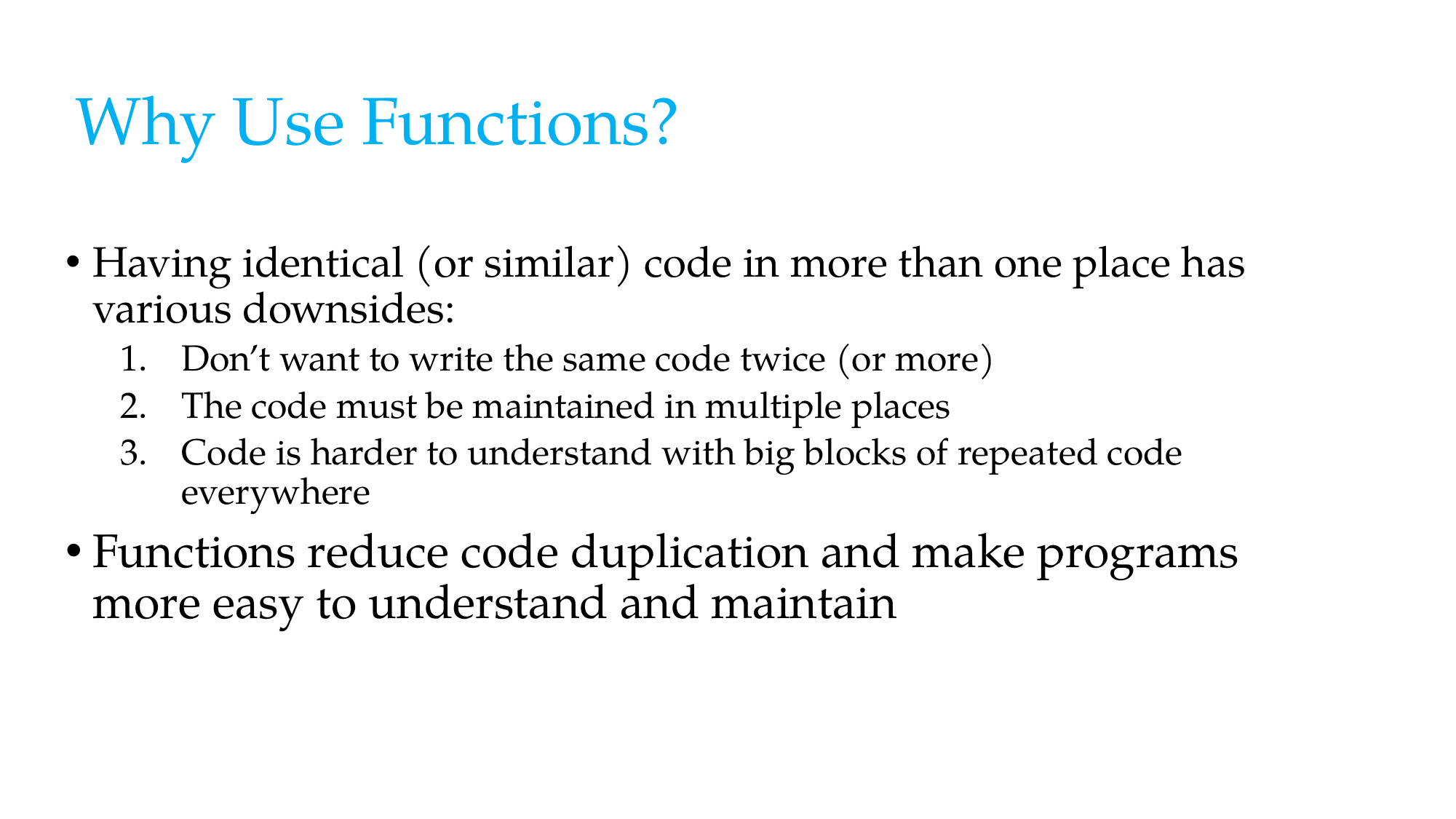

Why Use Functions?
Having identical (or similar) code in more than one place has various downsides:
Don’t want to write the same code twice (or more)
The code must be maintained in multiple places
Code is harder to understand with big blocks of repeated code everywhere
Functions reduce code duplication and make programs more easy to understand and maintain